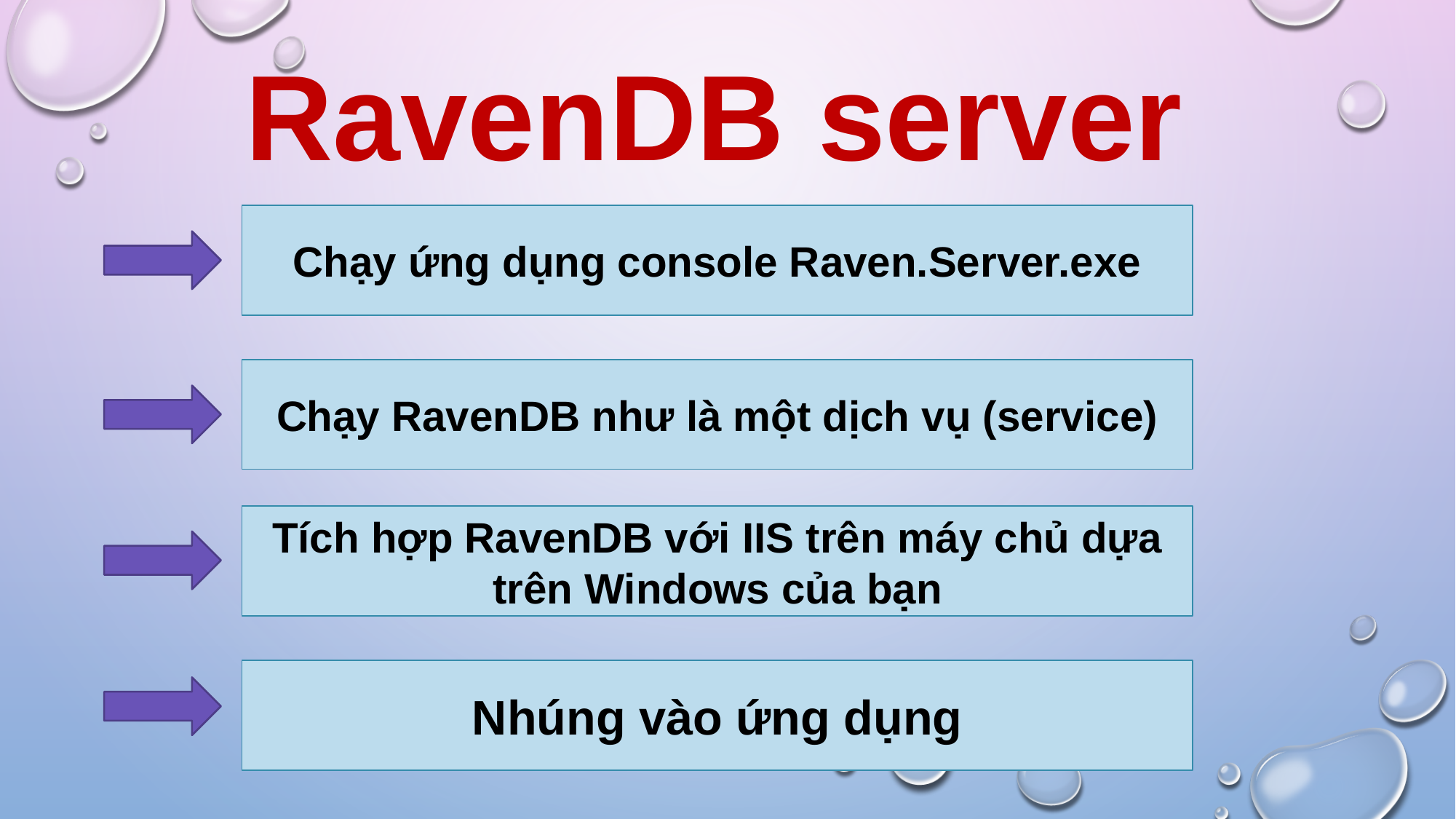

RavenDB server
Chạy ứng dụng console Raven.Server.exe

Chạy RavenDB như là một dịch vụ (service)​

Tích hợp RavenDB với IIS trên máy chủ dựa trên Windows của bạn

Nhúng vào ứng dụng